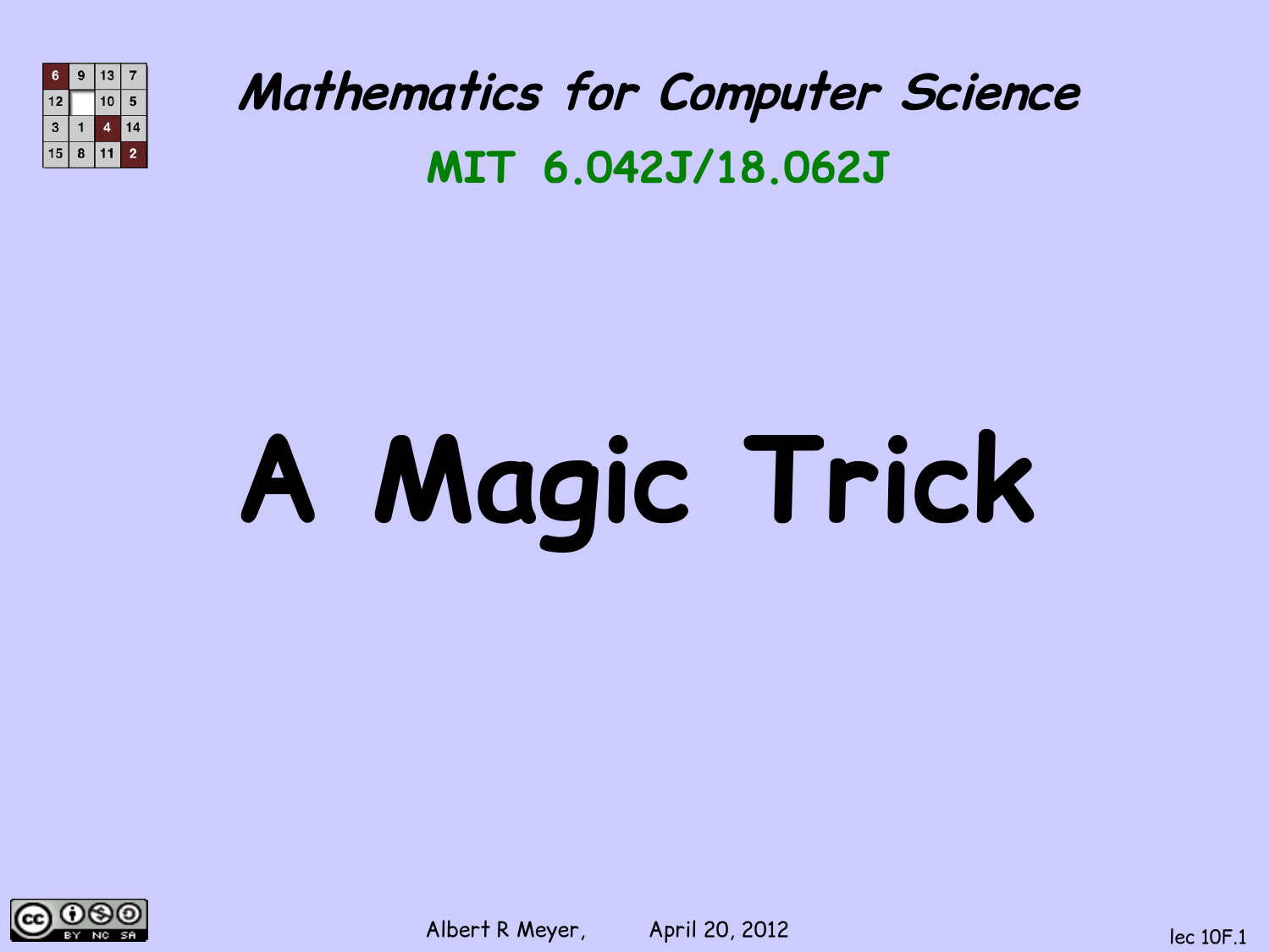

Mathematics for Computer Science
MIT 6.042J/18.062J
A Magic Trick
lec 10F.1